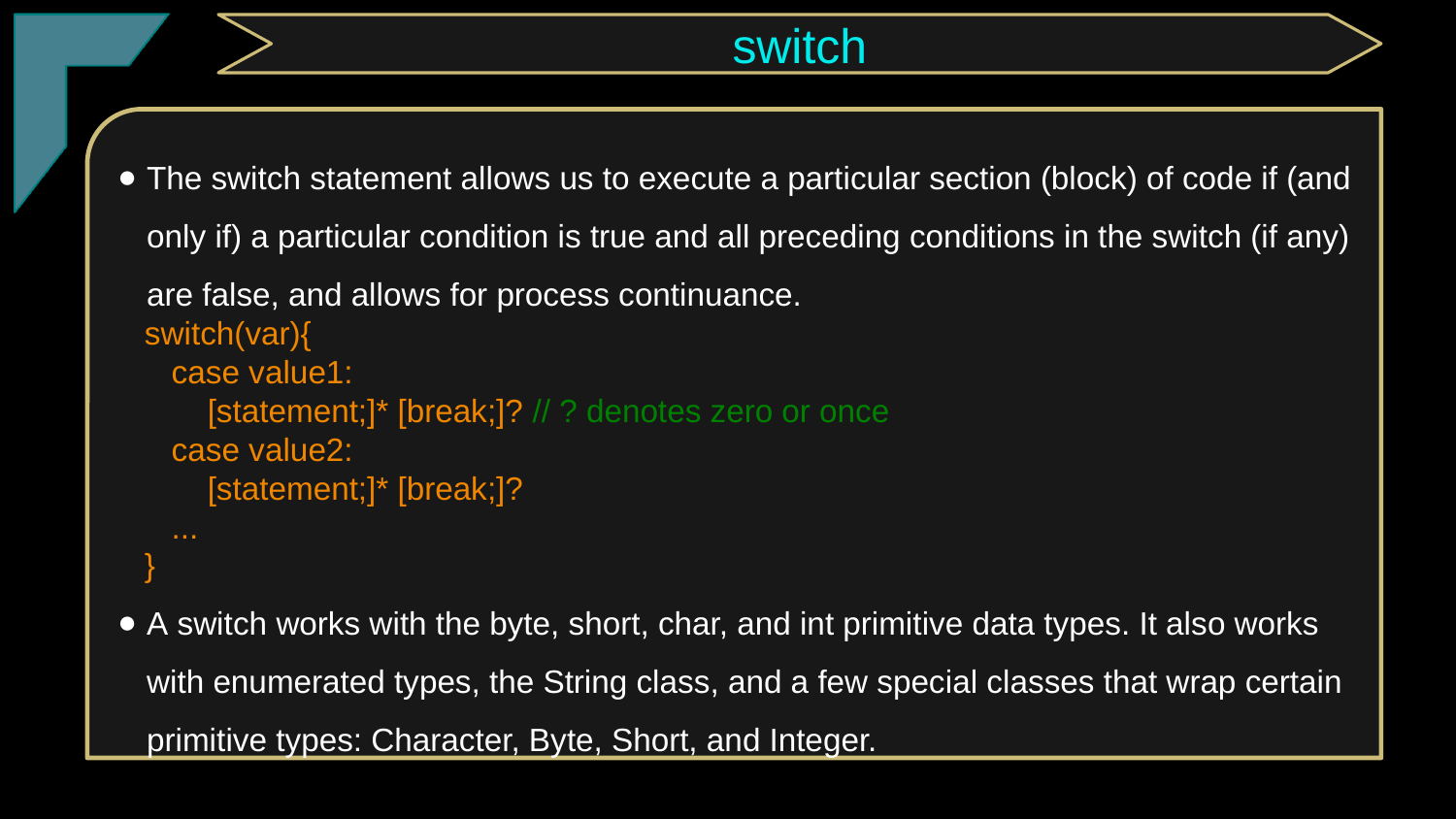

switch
The switch statement allows us to execute a particular section (block) of code if (and only if) a particular condition is true and all preceding conditions in the switch (if any) are false, and allows for process continuance.
   switch(var){
      case value1:
          [statement;]* [break;]? // ? denotes zero or once
      case value2:
          [statement;]* [break;]?
      ...
   }
A switch works with the byte, short, char, and int primitive data types. It also works with enumerated types, the String class, and a few special classes that wrap certain primitive types: Character, Byte, Short, and Integer.